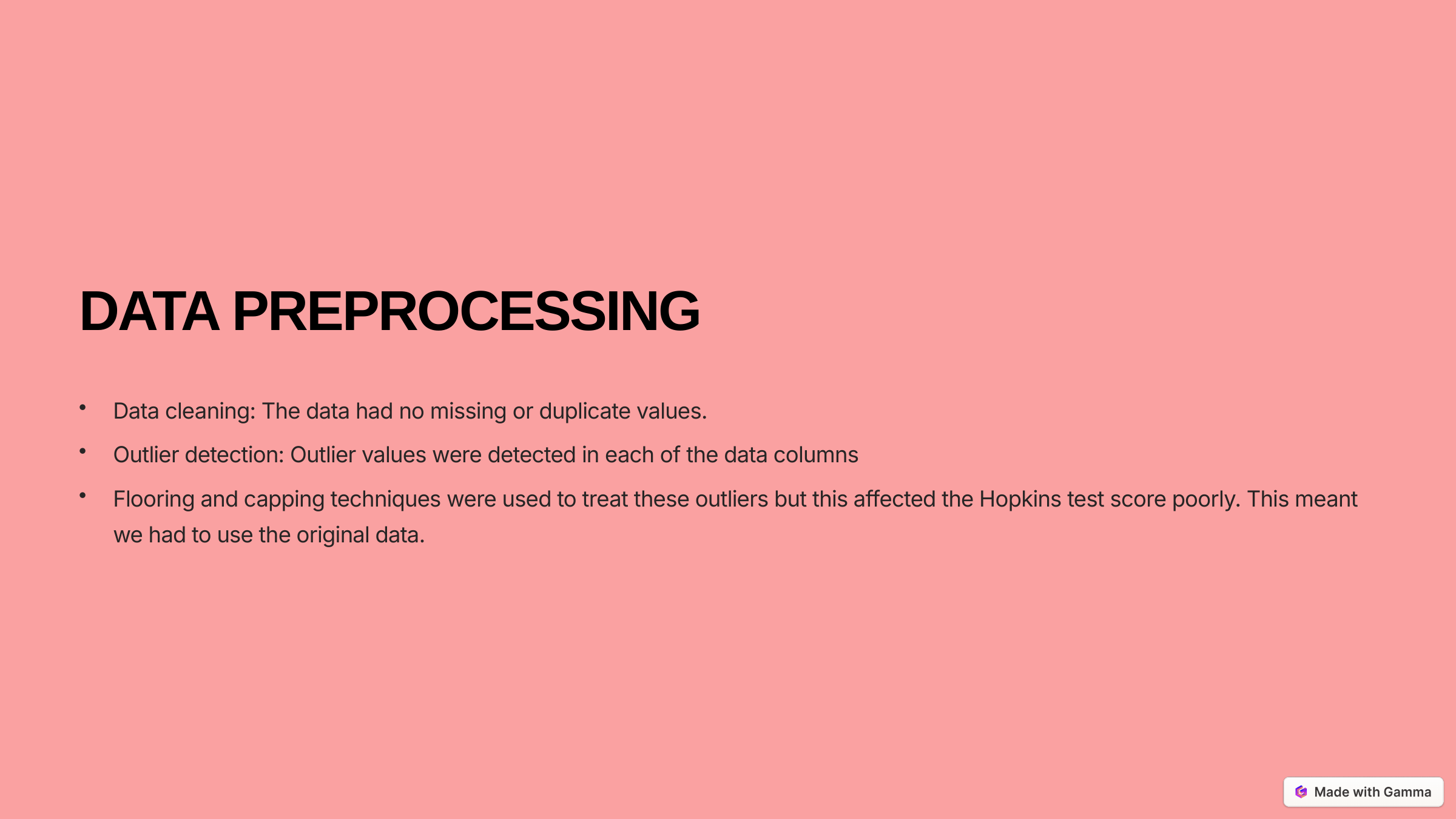

DATA PREPROCESSING
Data cleaning: The data had no missing or duplicate values.
Outlier detection: Outlier values were detected in each of the data columns
Flooring and capping techniques were used to treat these outliers but this affected the Hopkins test score poorly. This meant we had to use the original data.